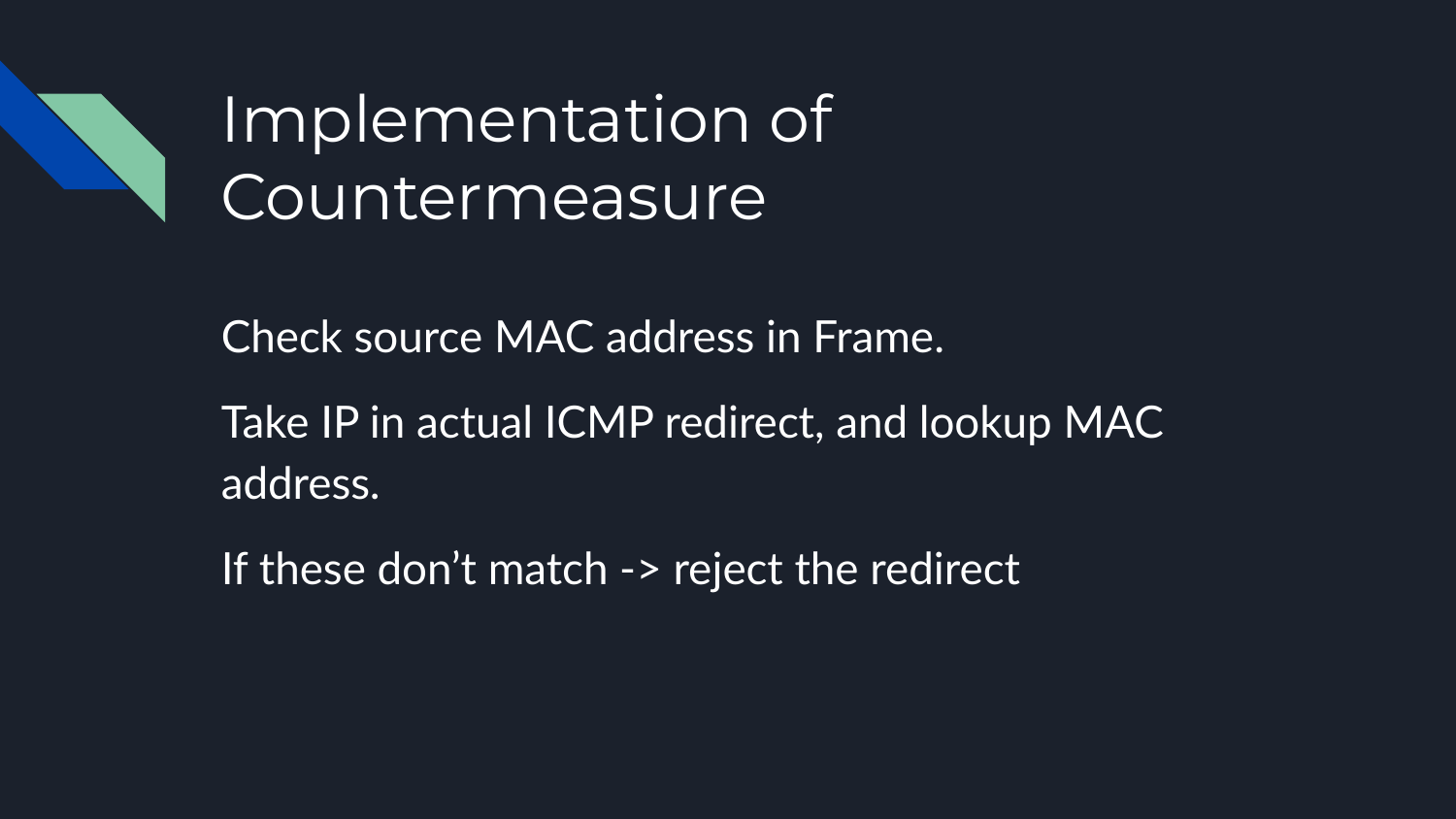

# Implementation of Countermeasure
Check source MAC address in Frame.
Take IP in actual ICMP redirect, and lookup MAC address.
If these don’t match -> reject the redirect